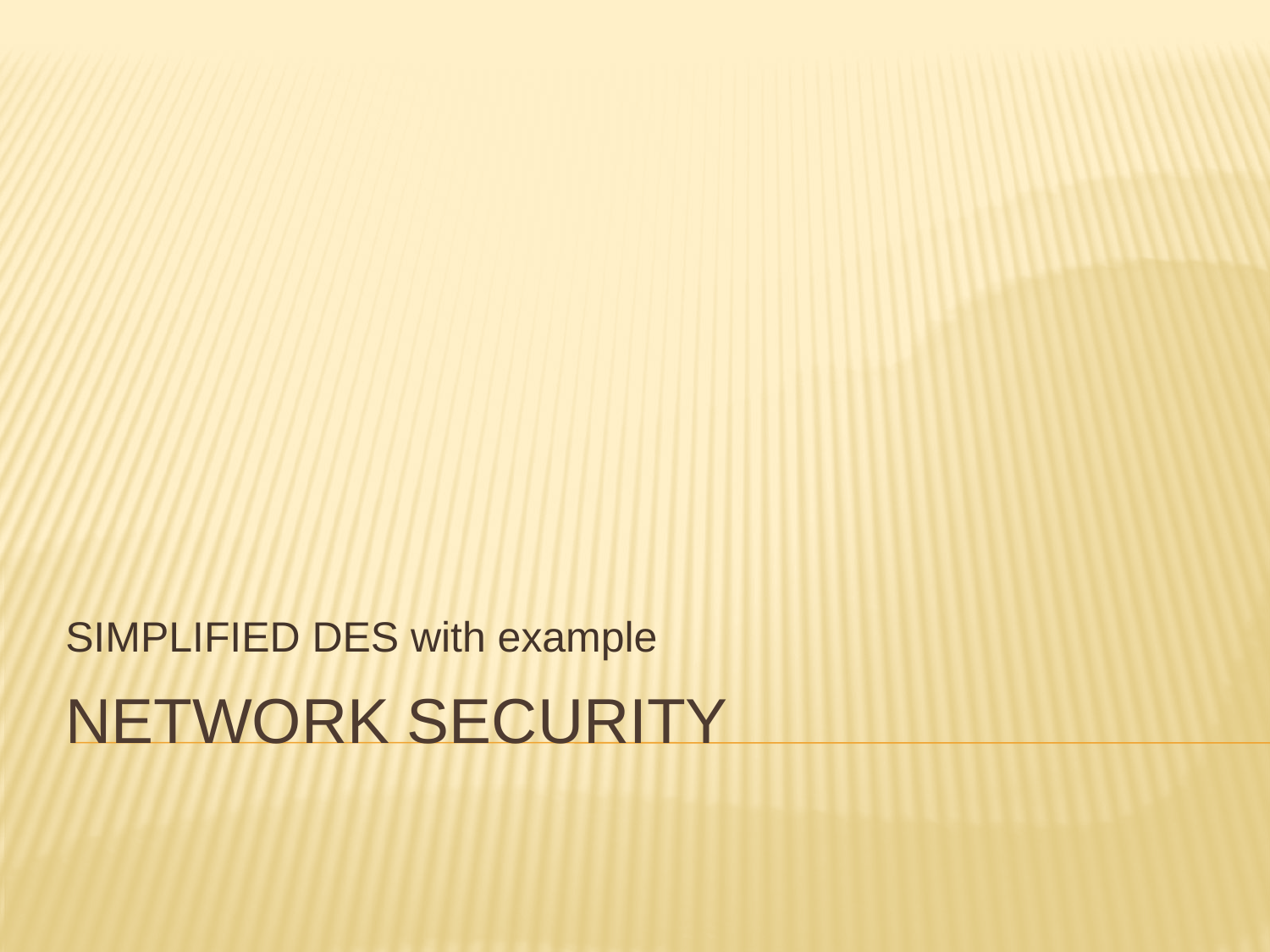

SIMPLIFIED DES with example
# NETWORK SECURITY